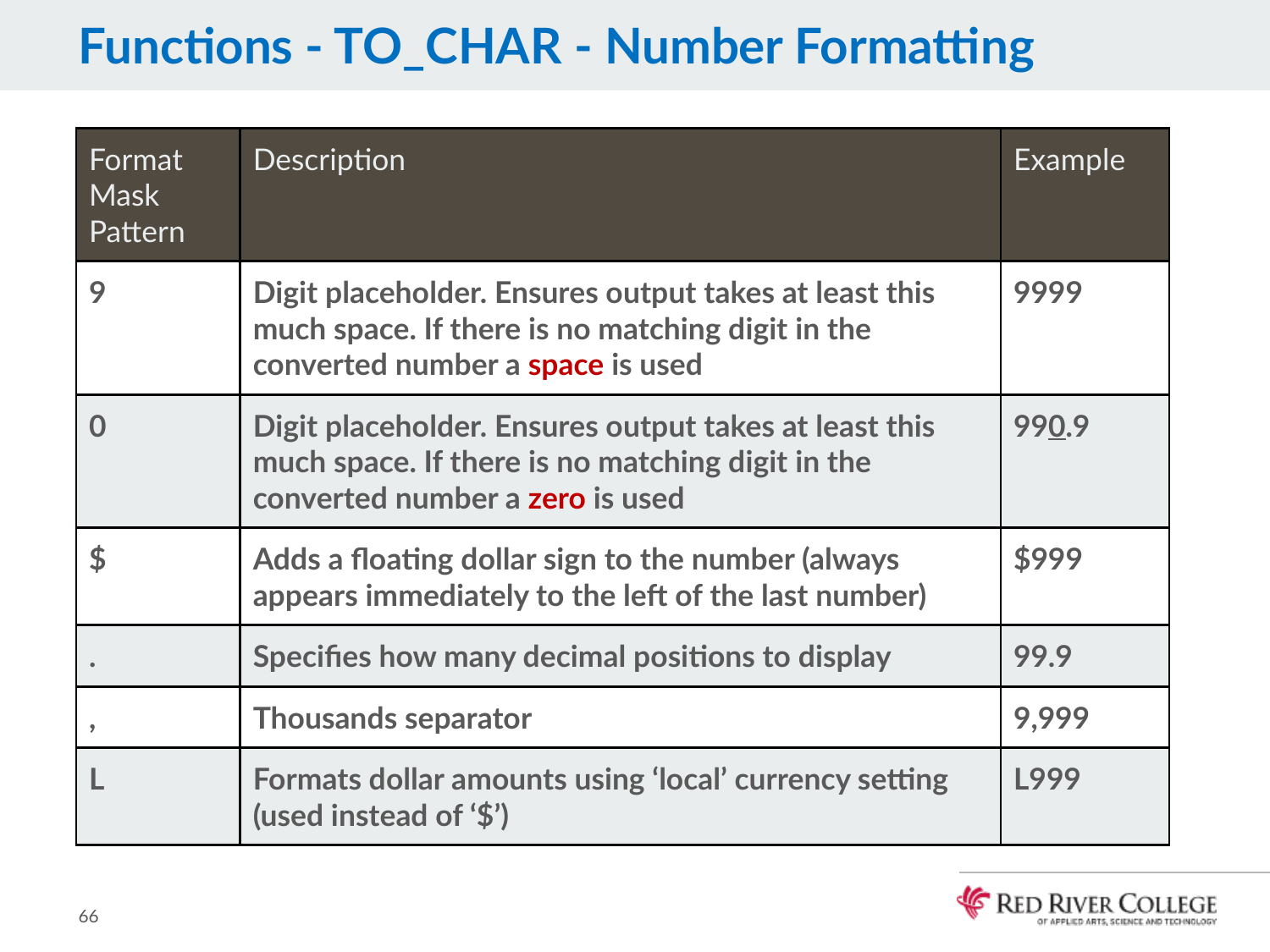

# Functions - TO_CHAR - Number Formatting
| Format Mask Pattern | Description | Example |
| --- | --- | --- |
| 9 | Digit placeholder. Ensures output takes at least this much space. If there is no matching digit in the converted number a space is used | 9999 |
| 0 | Digit placeholder. Ensures output takes at least this much space. If there is no matching digit in the converted number a zero is used | 990.9 |
| $ | Adds a floating dollar sign to the number (always appears immediately to the left of the last number) | $999 |
| . | Specifies how many decimal positions to display | 99.9 |
| , | Thousands separator | 9,999 |
| L | Formats dollar amounts using ‘local’ currency setting (used instead of ‘$’) | L999 |
66